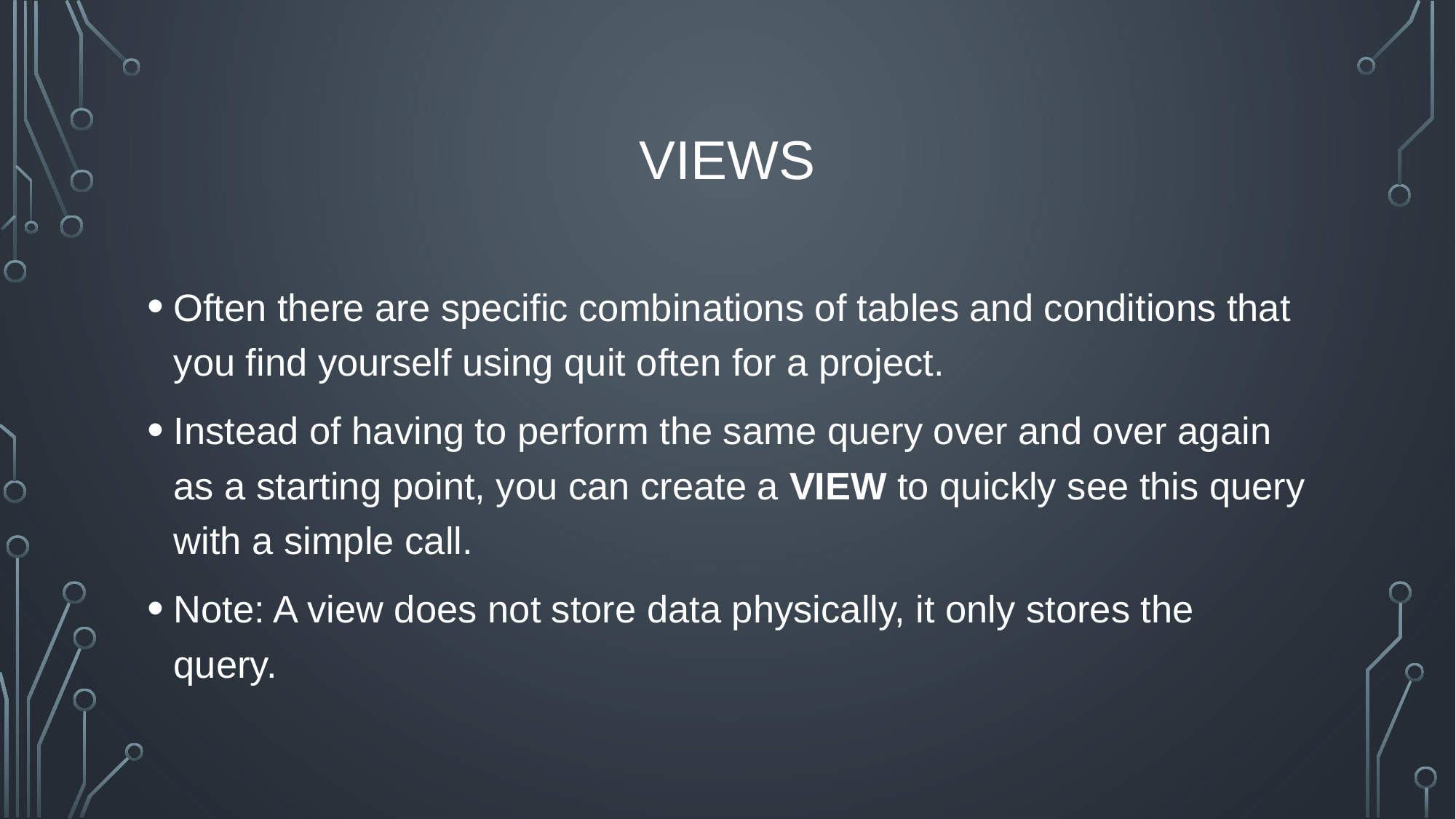

# views
Often there are specific combinations of tables and conditions that you find yourself using quit often for a project.
Instead of having to perform the same query over and over again as a starting point, you can create a VIEW to quickly see this query with a simple call.
Note: A view does not store data physically, it only stores the query.